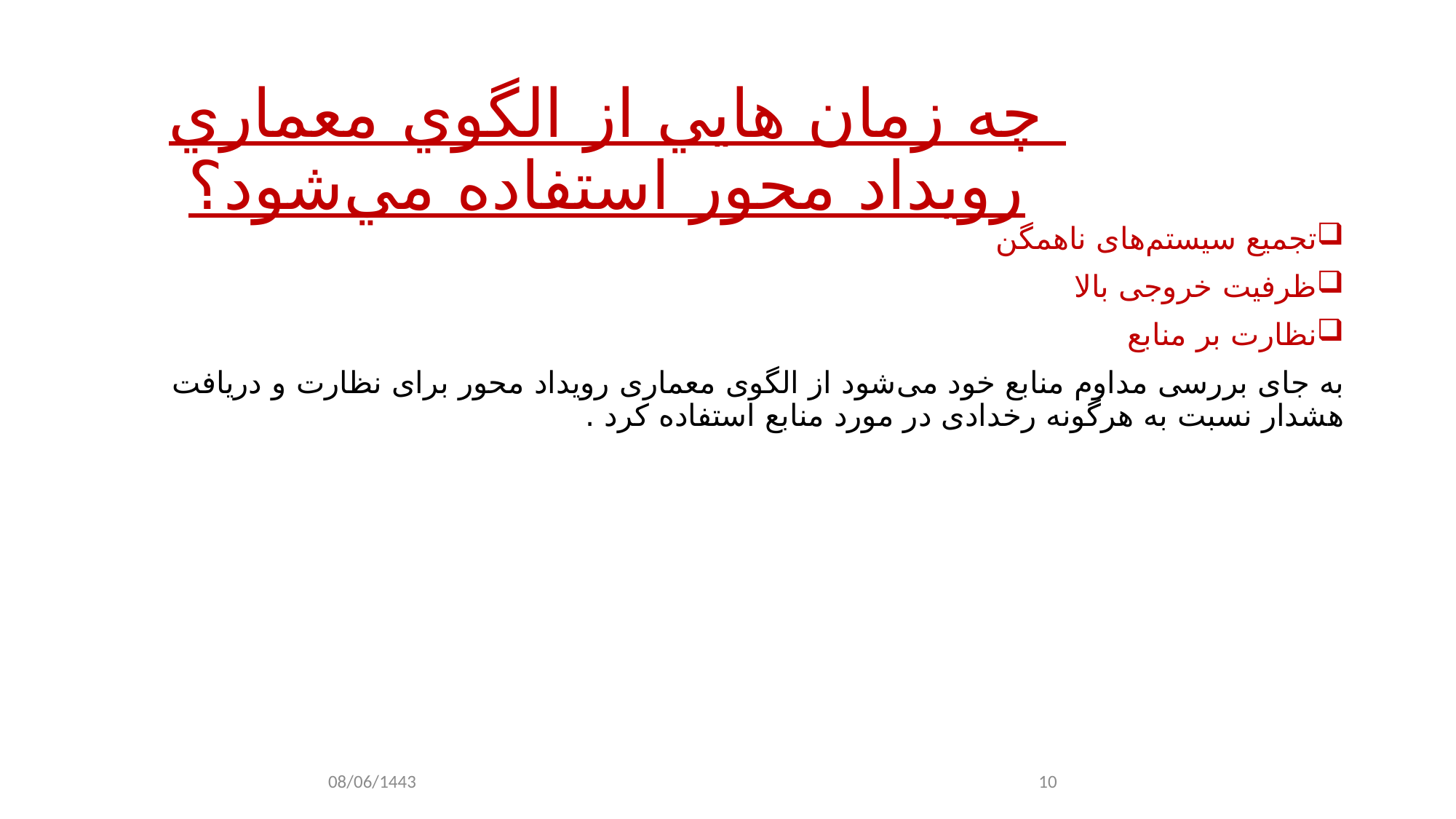

# چه زمان هايي از الگوي معماري رويداد محور استفاده مي‌شود؟
تجمیع سیستم‌های ناهمگن
ظرفیت خروجی بالا
نظارت بر منابع
به جای بررسی مداوم منابع خود می‌شود از الگوی معماری رویداد محور برای نظارت و دریافت هشدار نسبت به هرگونه رخدادی در مورد منابع استفاده کرد .
08/06/1443
10